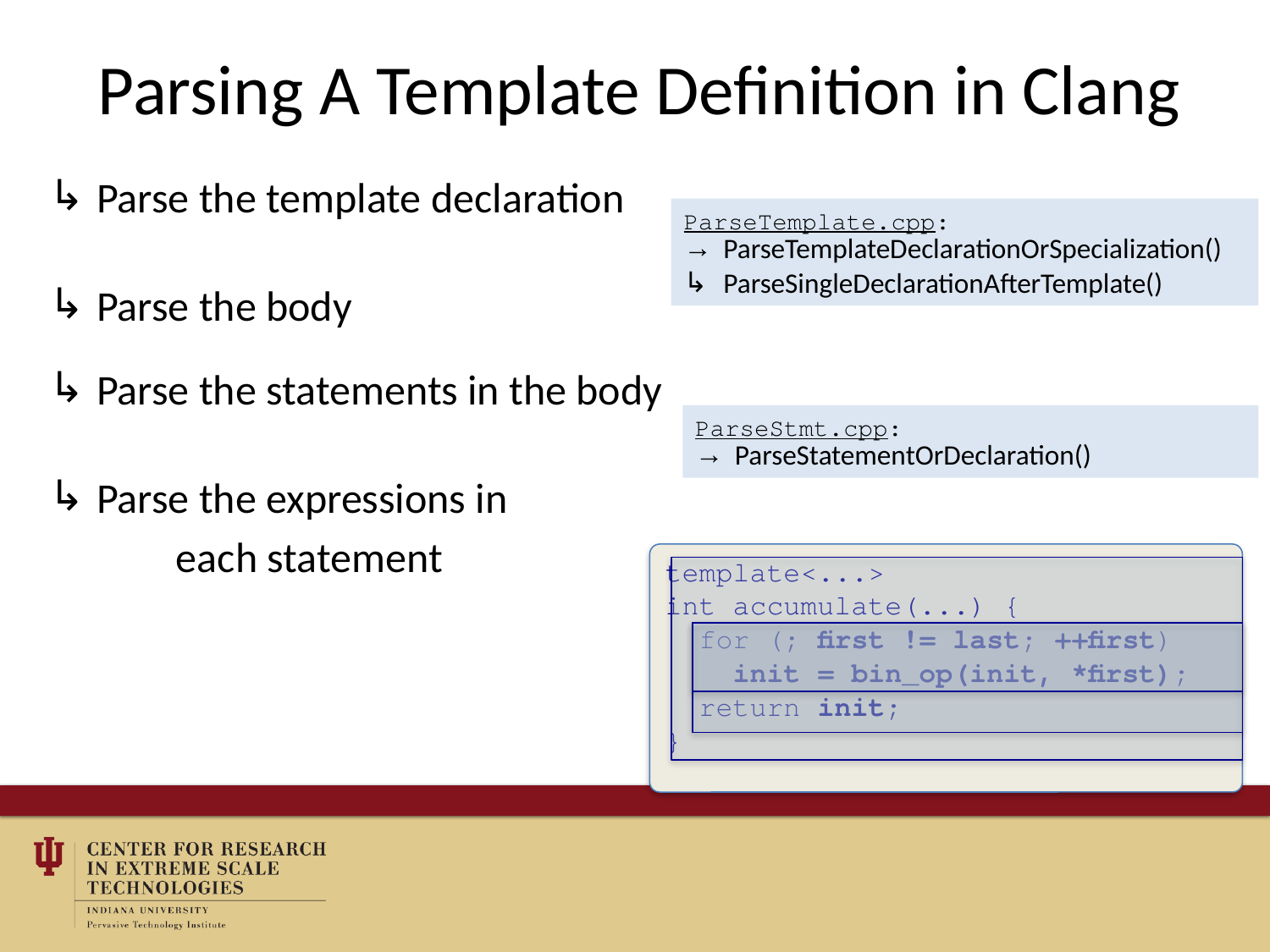

# Parsing A Template Definition in Clang
Parse the template declaration

Parse the body

Parse the statements in the body

Parse the expressions in
	each statement

ParseTemplate.cpp:
ParseTemplateDeclarationOrSpecialization()
ParseSingleDeclarationAfterTemplate()
ParseStmt.cpp:
ParseStatementOrDeclaration()
template<...>
int accumulate(...) {
  for (; first != last; ++first)
    init = bin_op(init, *first);
  return init;
}